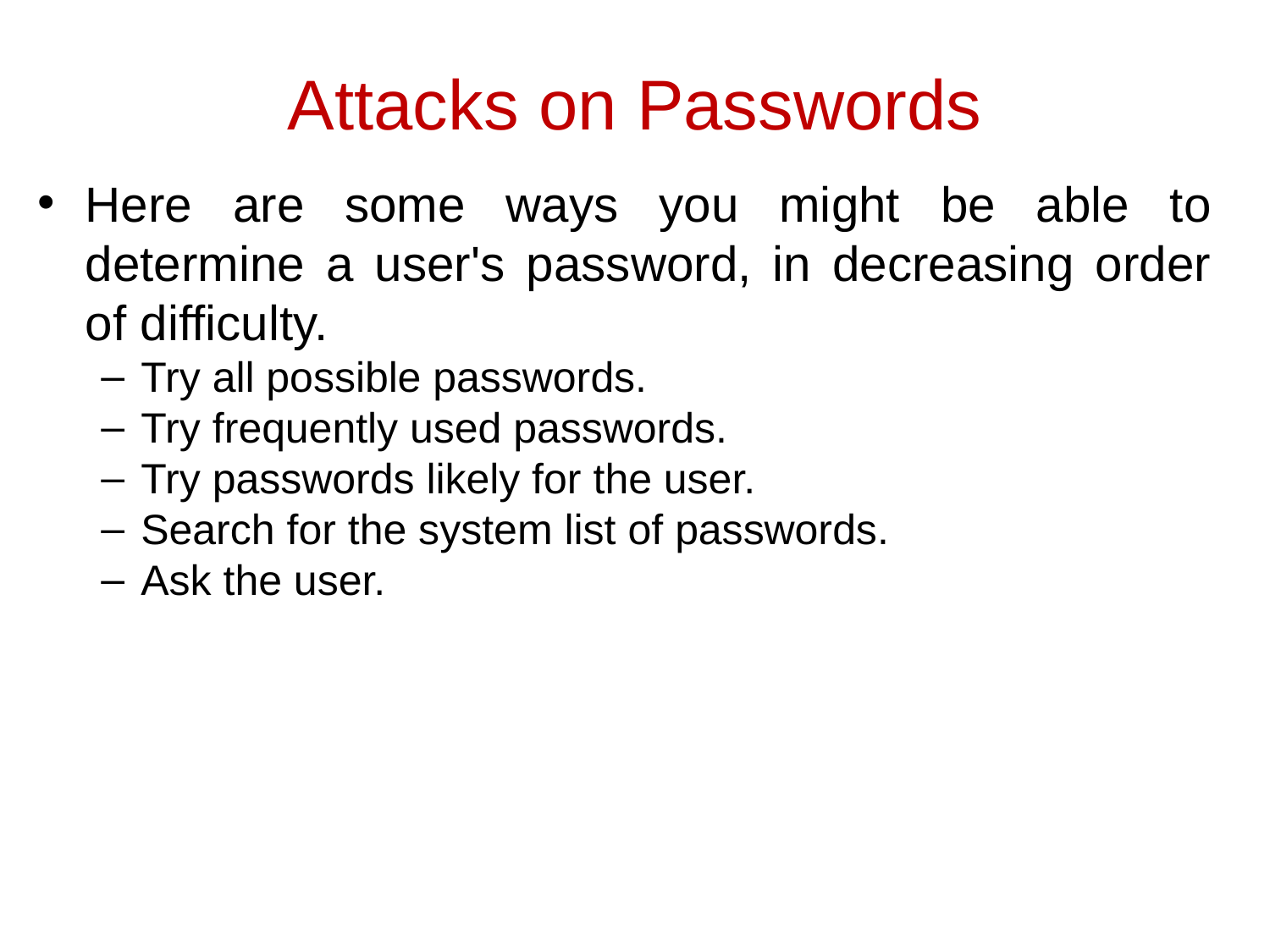

# Attacks on Passwords
Here are some ways you might be able to determine a user's password, in decreasing order of difficulty.
Try all possible passwords.
Try frequently used passwords.
Try passwords likely for the user.
Search for the system list of passwords.
Ask the user.